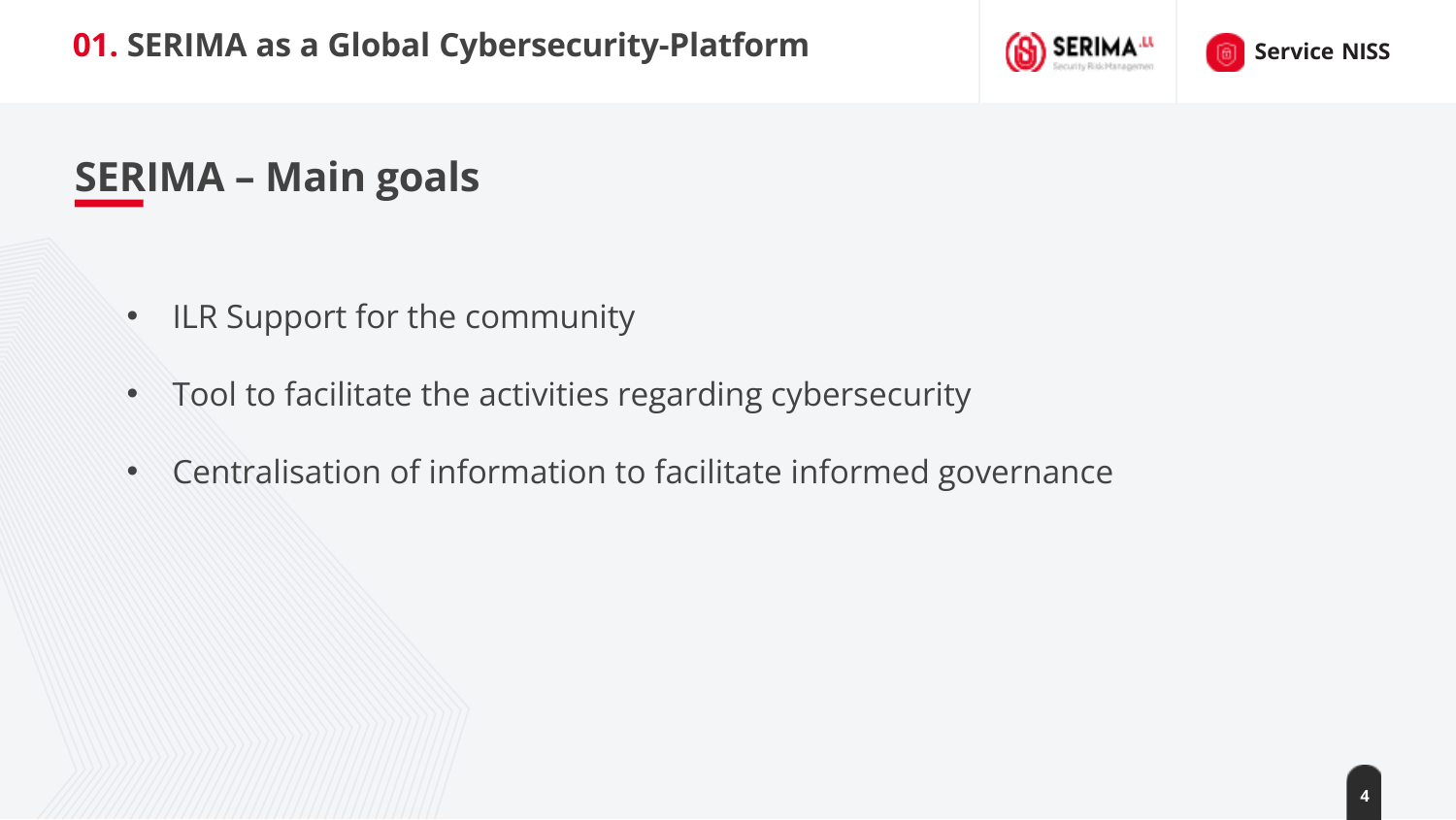

# 01. SERIMA as a Global Cybersecurity-Platform
SERIMA – Main goals

ILR Support for the community
Tool to facilitate the activities regarding cybersecurity
Centralisation of information to facilitate informed governance
4